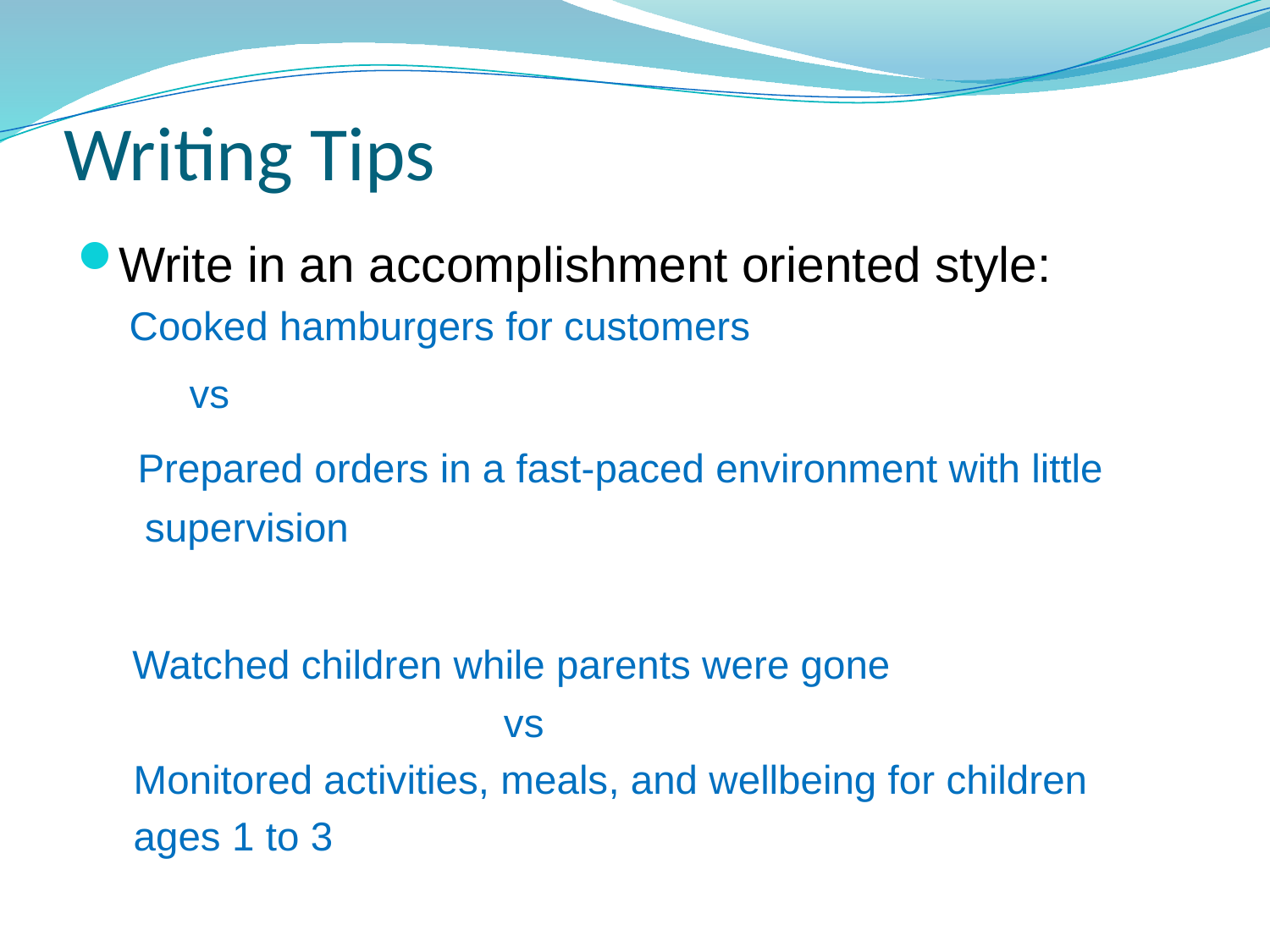

# Writing Tips
Write in an accomplishment oriented style:
Cooked hamburgers for customers
			vs
    Prepared orders in a fast-paced environment with little
      supervision

    Watched children while parents were gone
                                      vs
     Monitored activities, meals, and wellbeing for children
     ages 1 to 3